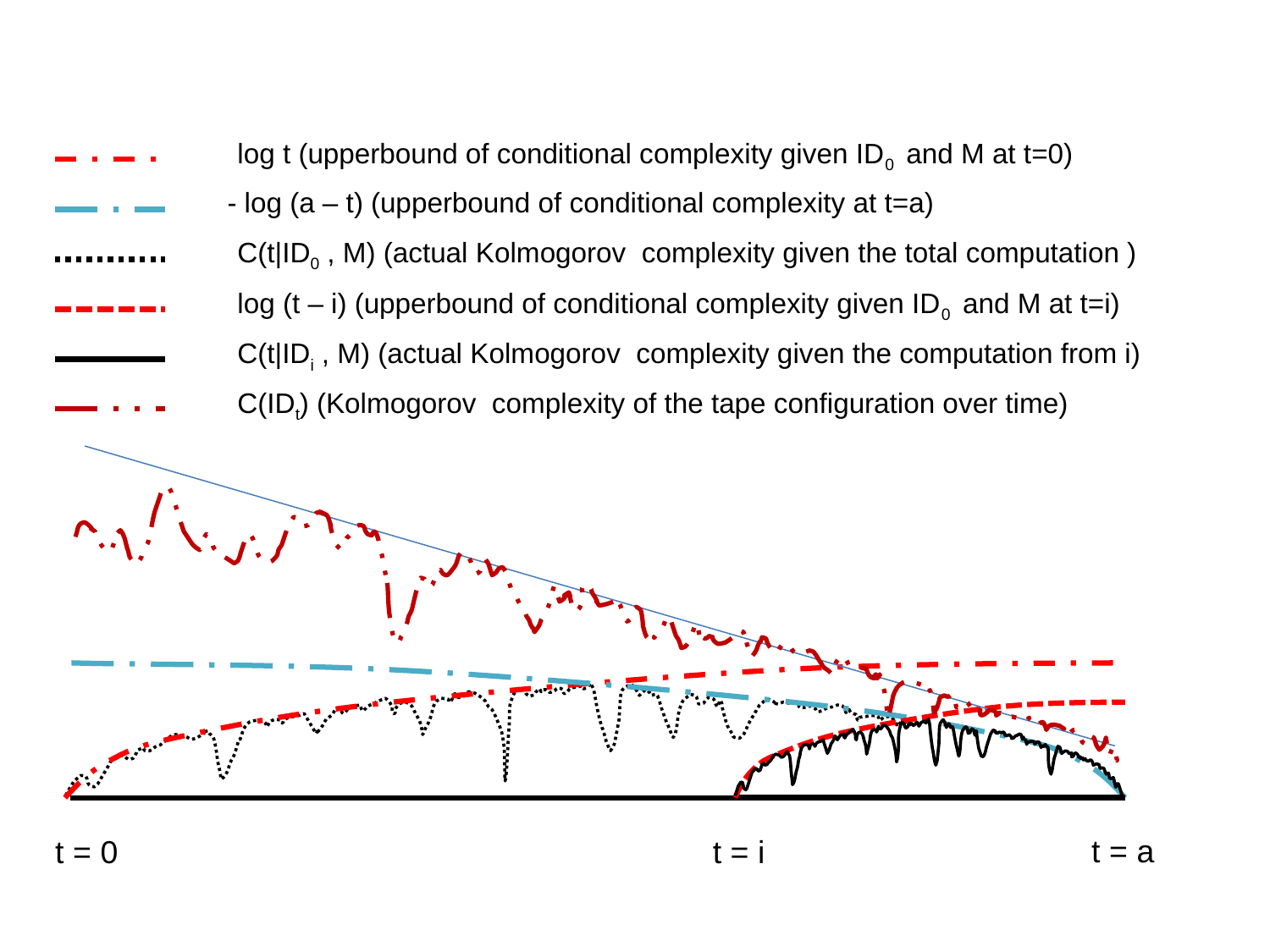

log t (upperbound of conditional complexity given ID0  and M at t=0)
- log (a – t) (upperbound of conditional complexity at t=a)
C(t|ID0 , M) (actual Kolmogorov  complexity given the total computation )
log (t – i) (upperbound of conditional complexity given ID0  and M at t=i)
C(t|IDi , M) (actual Kolmogorov  complexity given the computation from i)
C(IDt) (Kolmogorov  complexity of the tape configuration over time)

t = a
t = 0
t = i